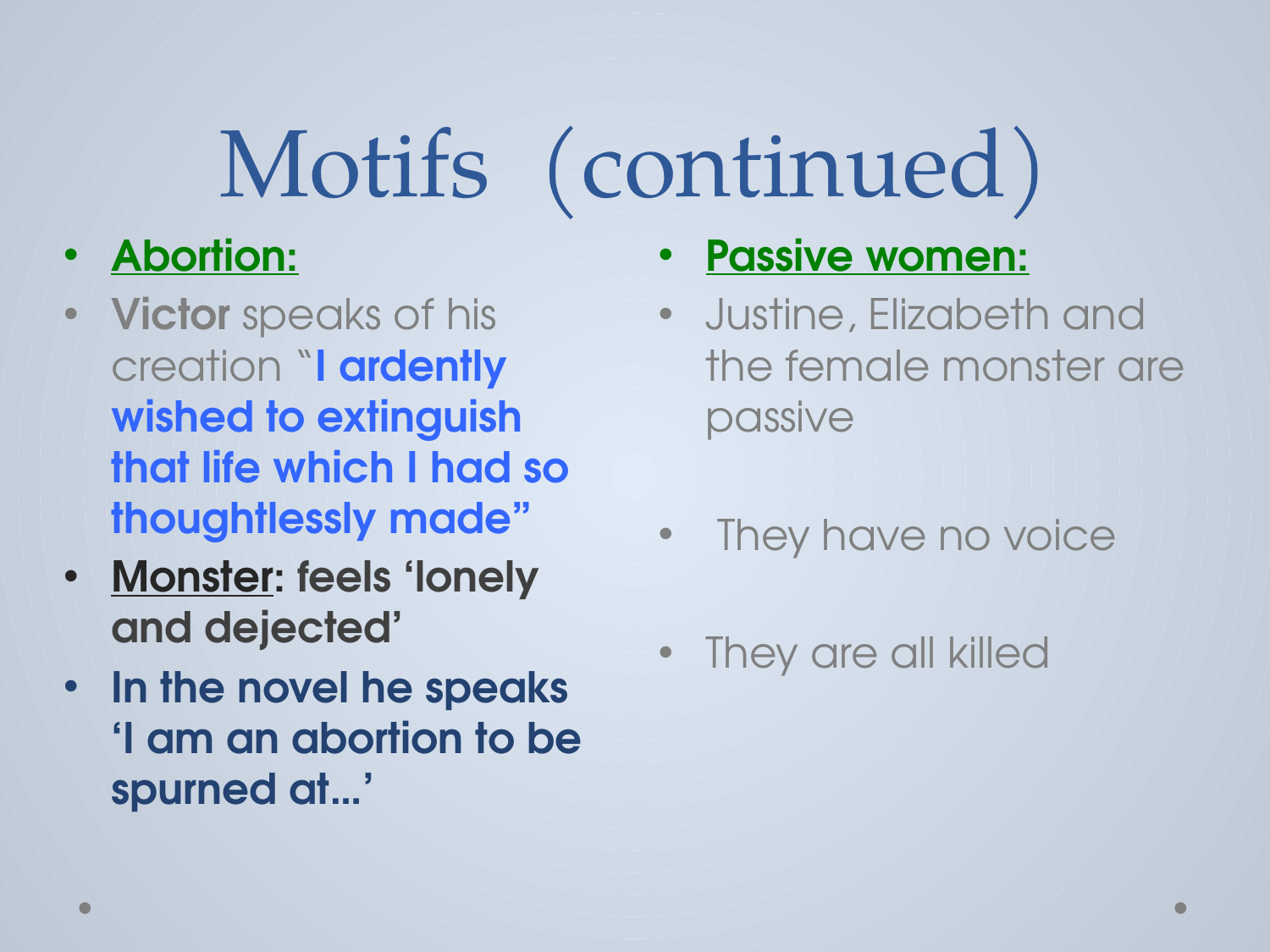

# Motifs  (continued)
Abortion:
Victor speaks of his creation “I ardently wished to extinguish that life which I had so thoughtlessly made”
Monster: feels ‘lonely and dejected’
In the novel he speaks ‘I am an abortion to be spurned at…’
Passive women:
Justine, Elizabeth and the female monster are passive

 They have no voice

They are all killed